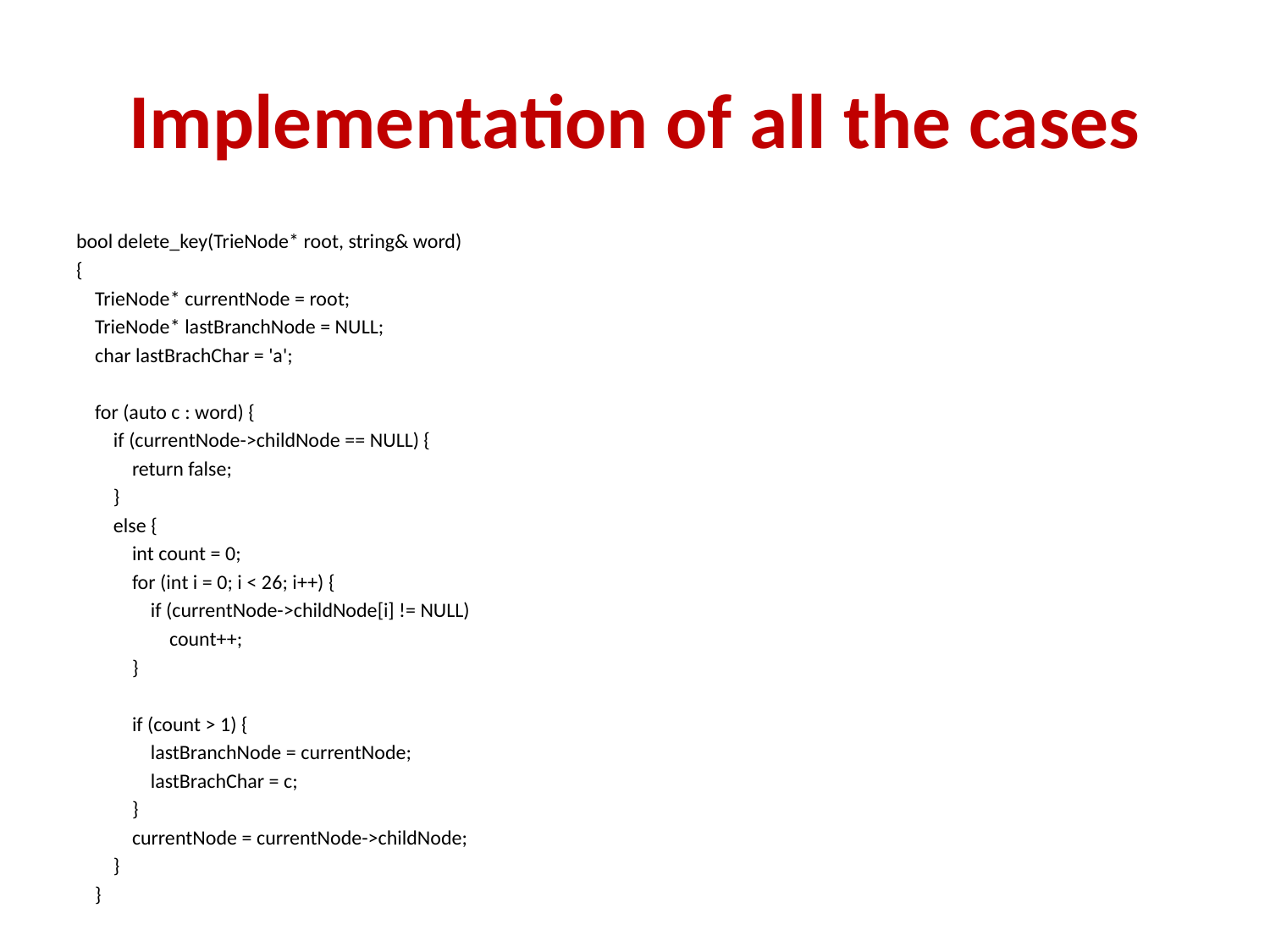

# Implementation of all the cases
bool delete_key(TrieNode* root, string& word)
{
    TrieNode* currentNode = root;
    TrieNode* lastBranchNode = NULL;
    char lastBrachChar = 'a';

    for (auto c : word) {
        if (currentNode->childNode == NULL) {
            return false;
        }
        else {
            int count = 0;
            for (int i = 0; i < 26; i++) {
                if (currentNode->childNode[i] != NULL)
                    count++;
            }

            if (count > 1) {
                lastBranchNode = currentNode;
                lastBrachChar = c;
            }
            currentNode = currentNode->childNode;
        }
    }